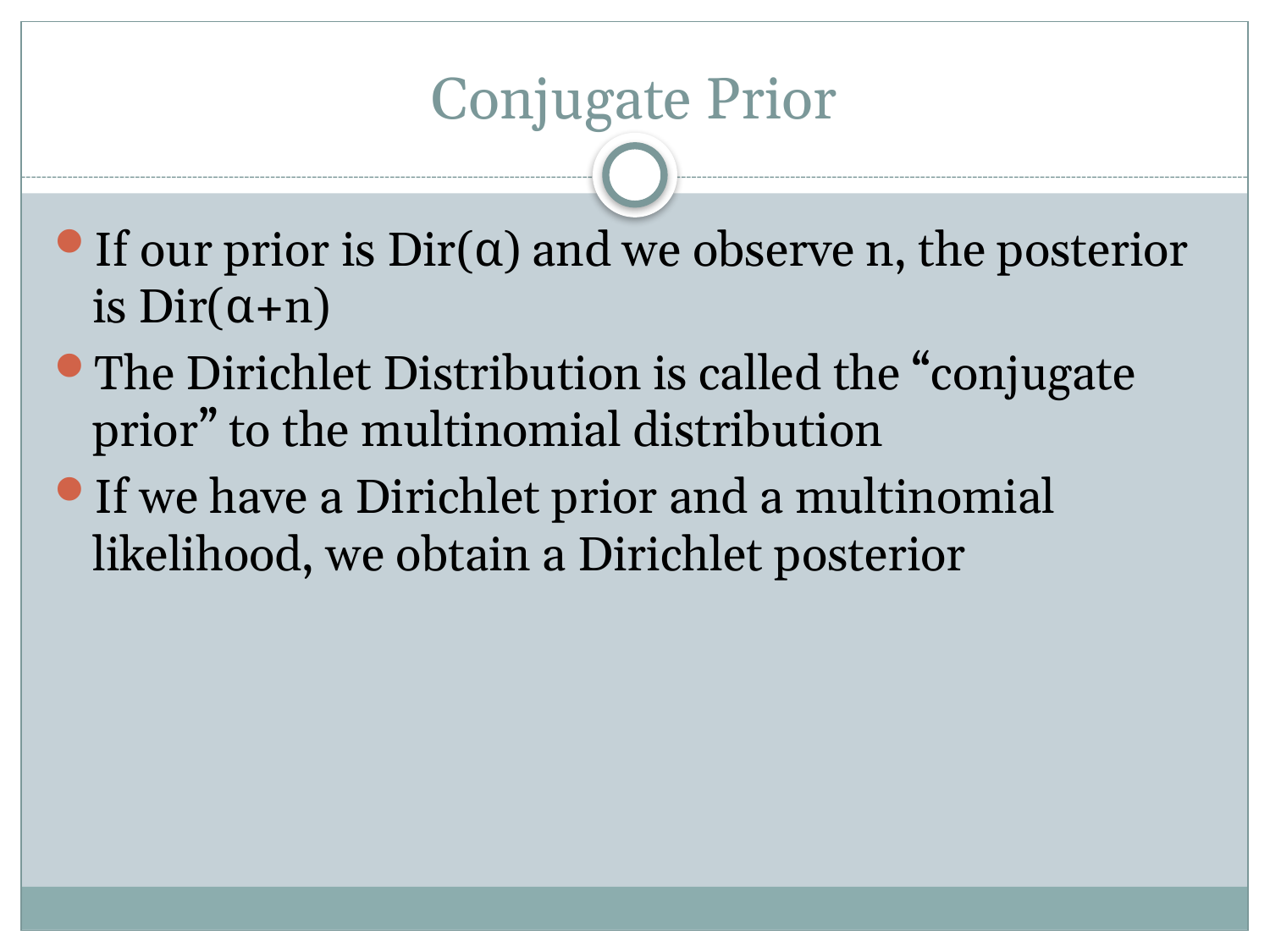

# Conjugate Prior
If our prior is Dir(α) and we observe n, the posterior is Dir(α+n)
The Dirichlet Distribution is called the “conjugate prior” to the multinomial distribution
If we have a Dirichlet prior and a multinomial likelihood, we obtain a Dirichlet posterior